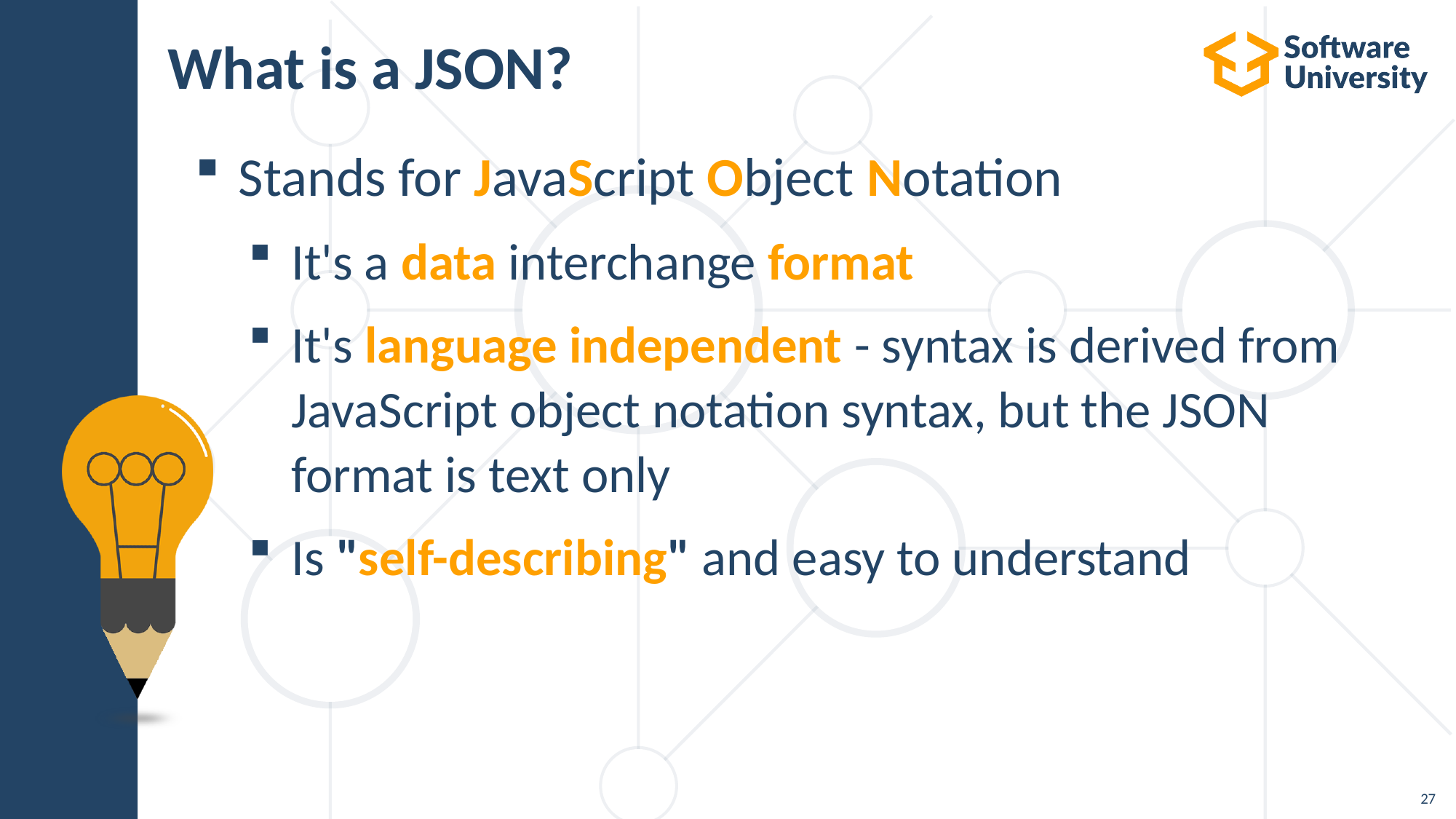

# What is a JSON?
Stands for JavaScript Object Notation
It's a data interchange format
It's language independent - syntax is derived from JavaScript object notation syntax, but the JSON format is text only
Is "self-describing" and easy to understand
27